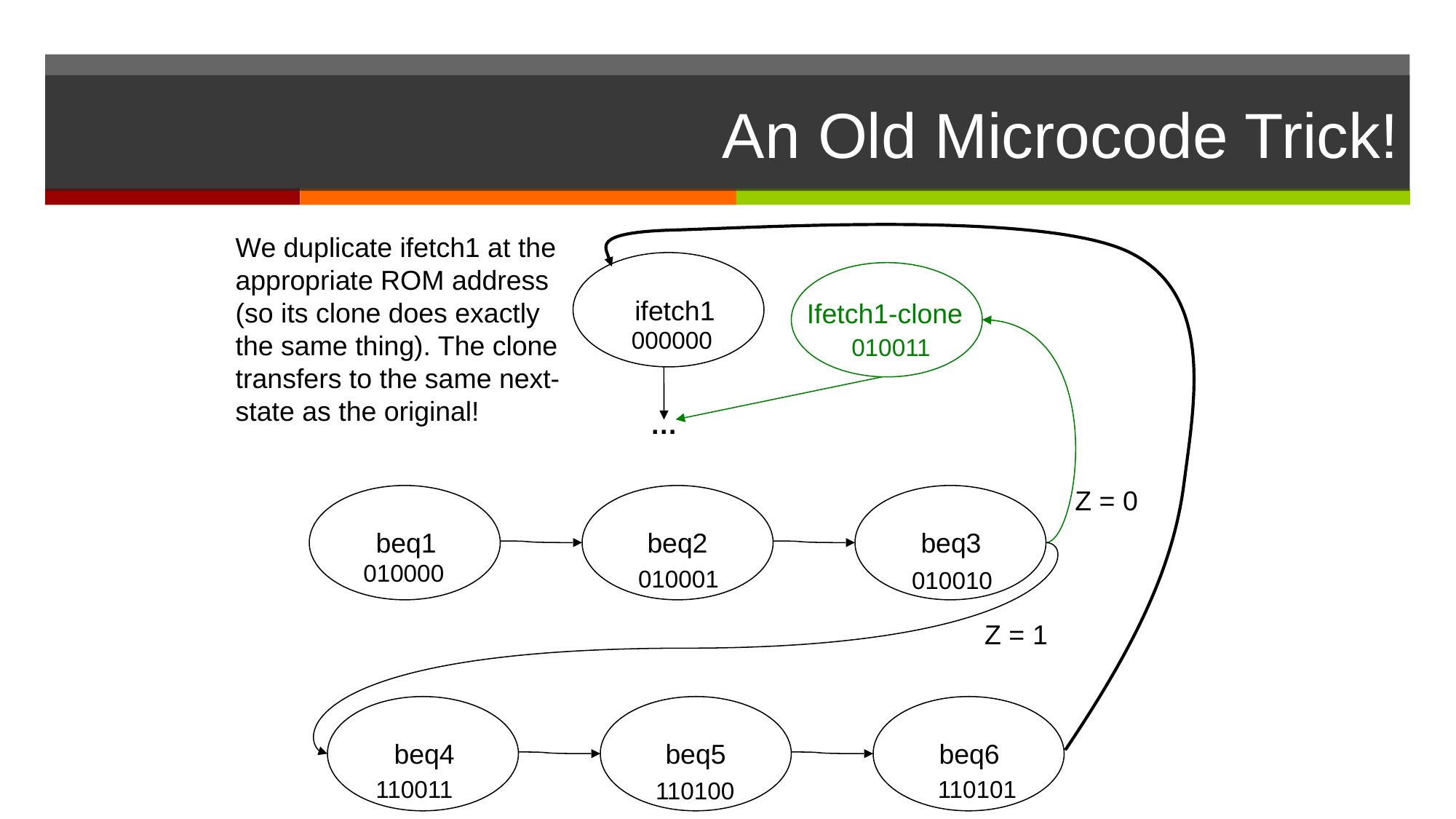

# An Old Microcode Trick!

We duplicate ifetch1 at the appropriate ROM address (so its clone does exactly the same thing). The clone transfers to the same next-state as the original!

ifetch1
Ifetch1-clone
000000
010011

…
Z = 0

beq1
beq2
beq3
010000
010001
010010
Z = 1

beq4
beq5
beq6
110011
110101
110100